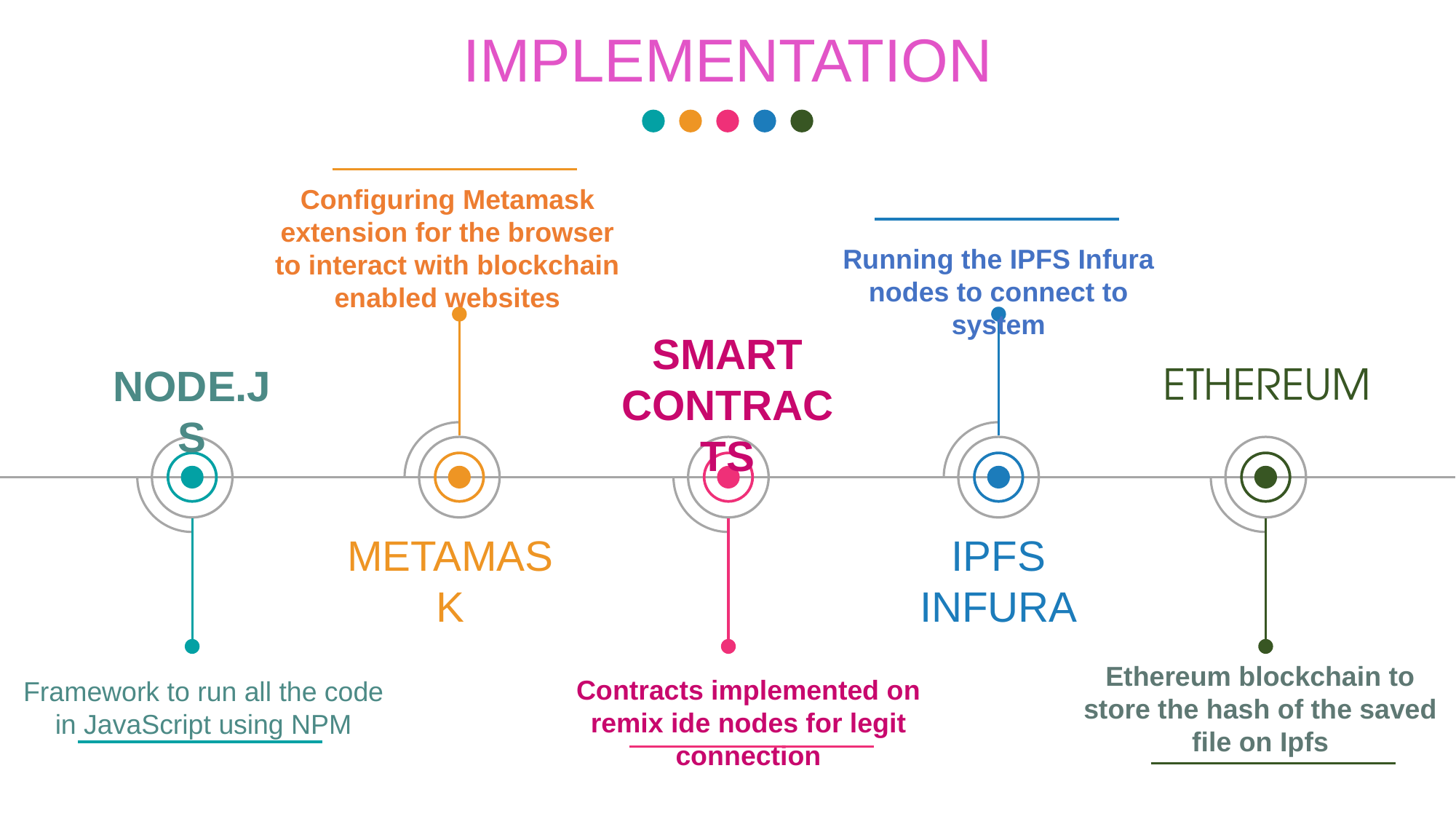

IMPLEMENTATION

Configuring Metamask extension for the browser to interact with blockchain enabled websites
Running the IPFS Infura nodes to connect to system

SMART CONTRACTS
ETHEREUM
NODE.JS

METAMASK
IPFS INFURA

Ethereum blockchain to store the hash of the saved file on Ipfs
Contracts implemented on remix ide nodes for legit connection

Framework to run all the code in JavaScript using NPM